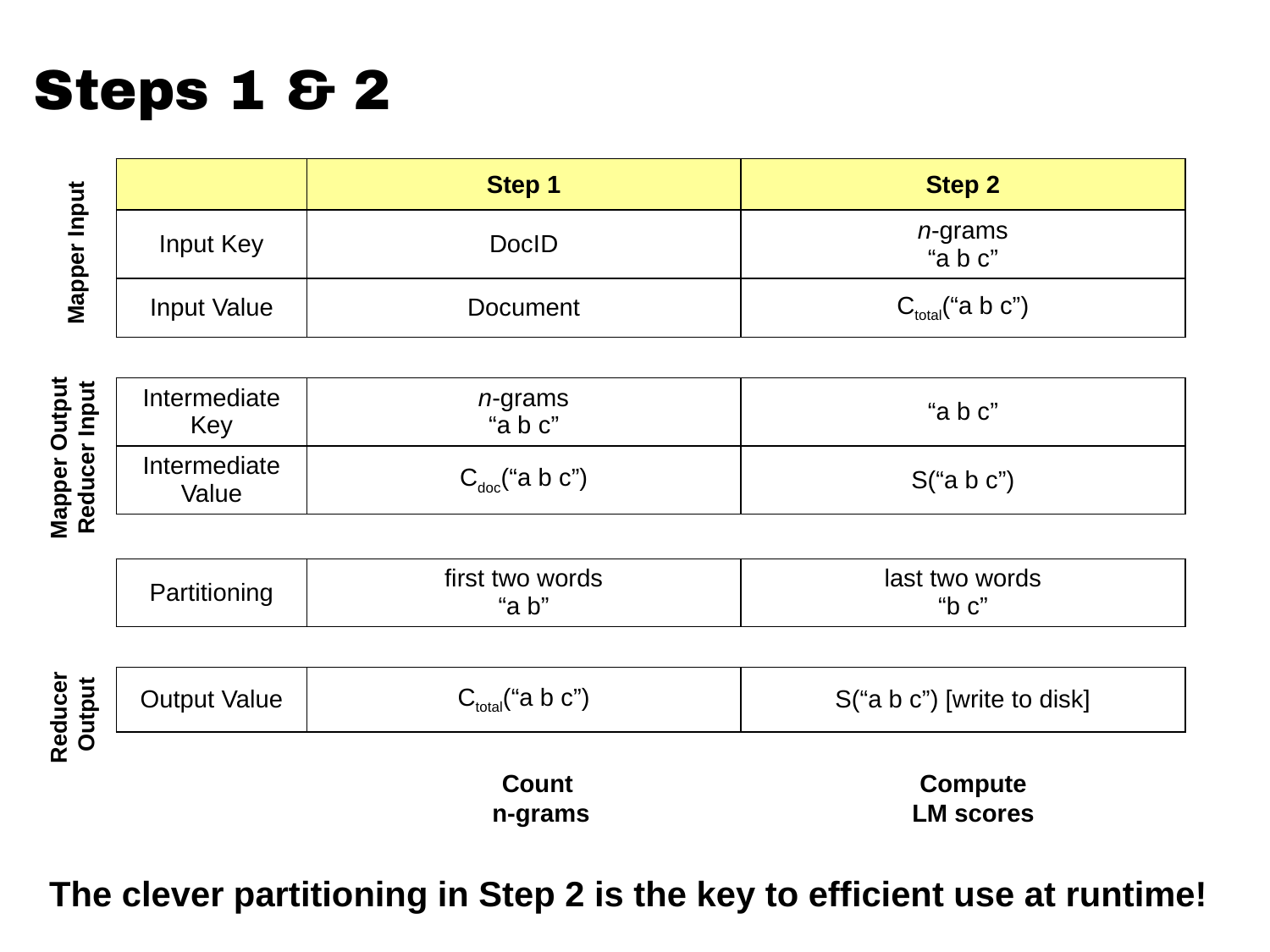

# Steps 1 & 2
|  | Step 1 | Step 2 |
| --- | --- | --- |
| Input Key | DocID | n-grams “a b c” |
| Input Value | Document | Ctotal(“a b c”) |
|  |  |  |
| Intermediate Key | n-grams “a b c” | “a b c” |
| Intermediate Value | Cdoc(“a b c”) | S(“a b c”) |
|  |  |  |
| Partitioning | first two words “a b” | last two words “b c” |
|  |  |  |
| Output Value | Ctotal(“a b c”) | S(“a b c”) [write to disk] |
Mapper Input
Mapper Output
Reducer Input
Reducer
Output
Count
n-grams
Compute
LM scores
The clever partitioning in Step 2 is the key to efficient use at runtime!